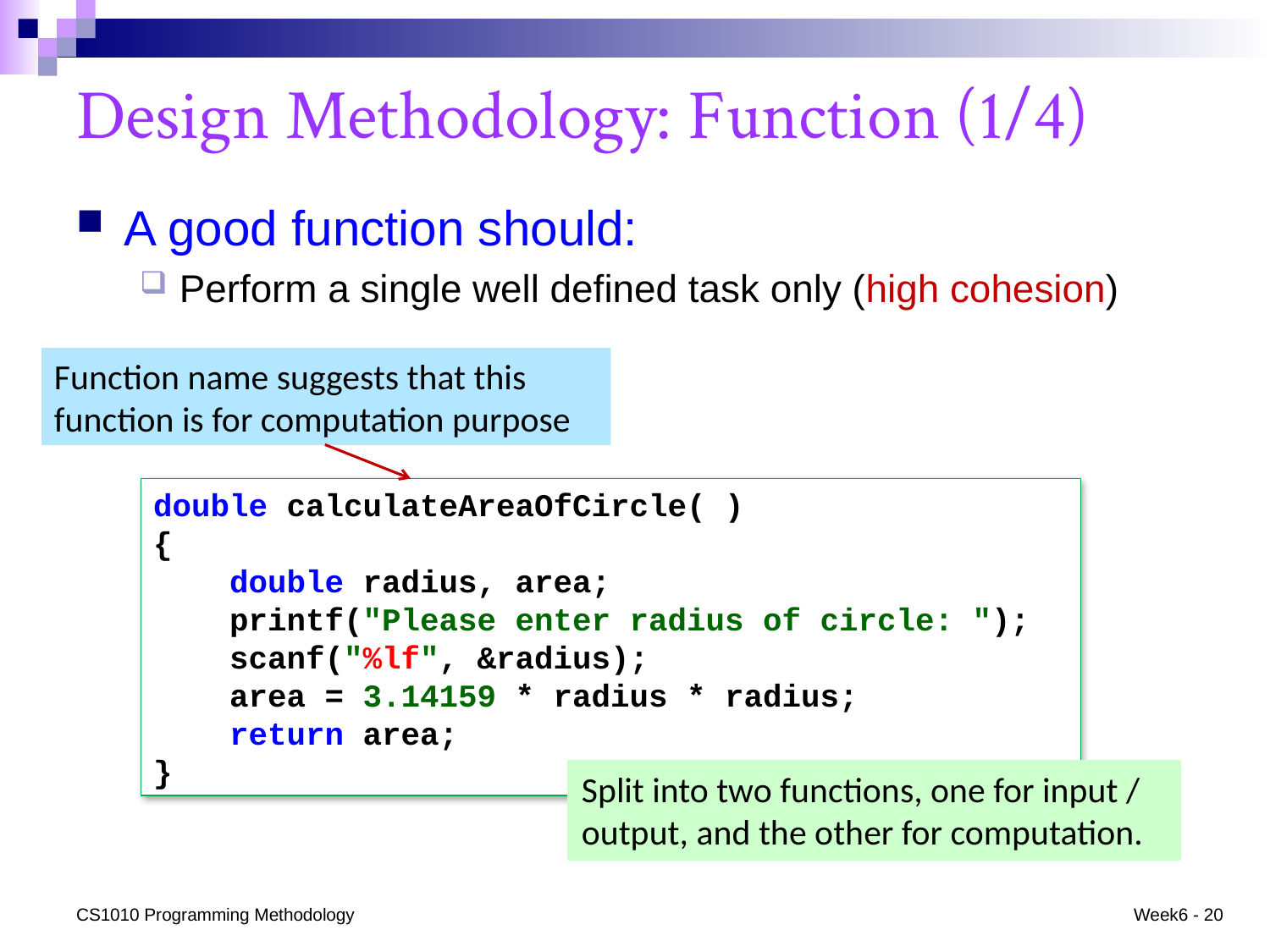

# Design Methodology: Function (1/4)
A good function should:
Perform a single well defined task only (high cohesion)
Function name suggests that this function is for computation purpose
double calculateAreaOfCircle( )
{
    double radius, area;
    printf("Please enter radius of circle: ");
    scanf("%lf", &radius);
    area = 3.14159 * radius * radius;
    return area;
}
Split into two functions, one for input / output, and the other for computation.
CS1010 Programming Methodology
Week6 - 20